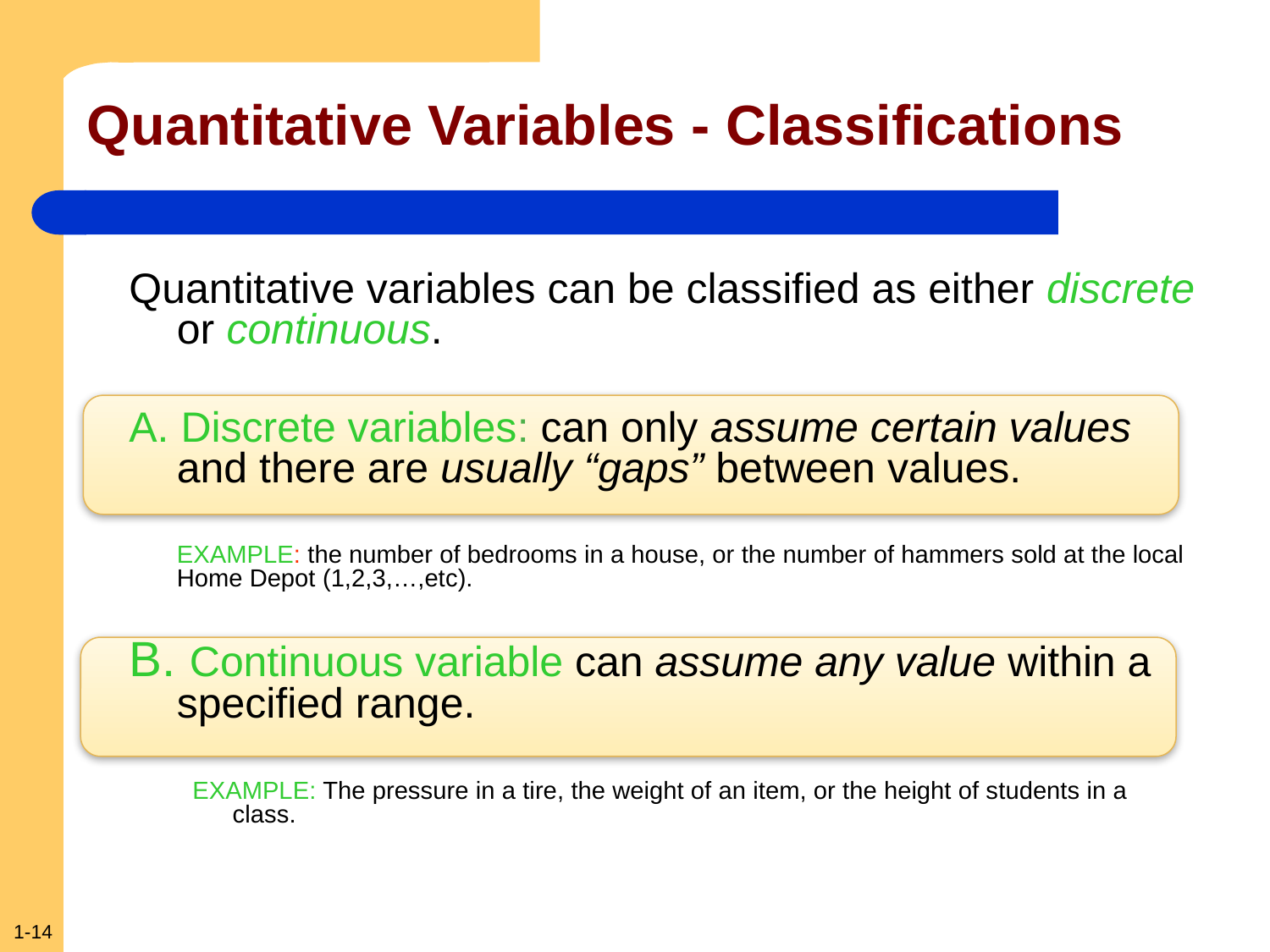

# Quantitative Variables - Classifications
Quantitative variables can be classified as either discrete or continuous.

A. Discrete variables: can only assume certain values and there are usually “gaps” between values.

	EXAMPLE: the number of bedrooms in a house, or the number of hammers sold at the local Home Depot (1,2,3,…,etc).

B. Continuous variable can assume any value within a specified range.

EXAMPLE: The pressure in a tire, the weight of an item, or the height of students in a class.